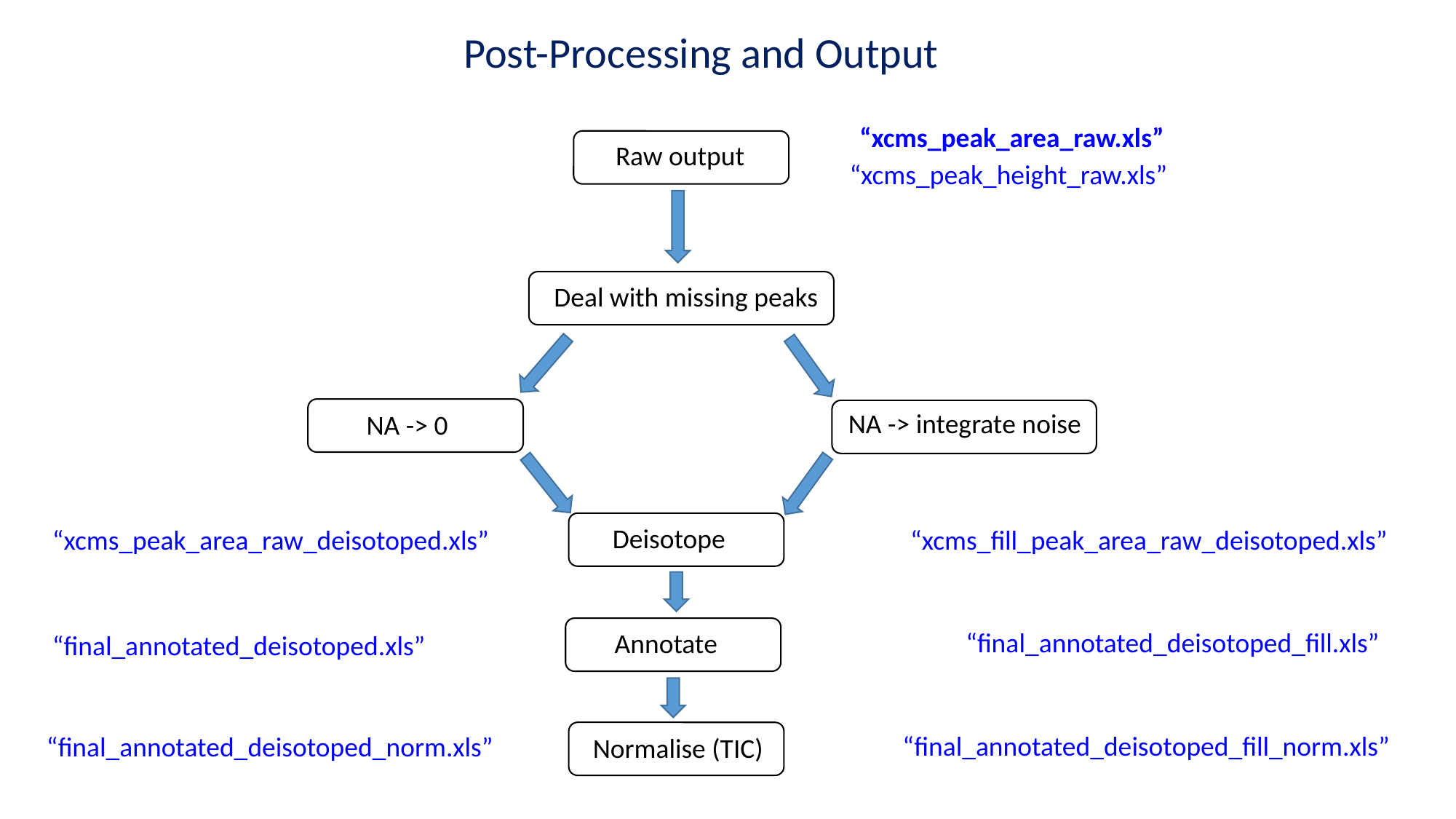

Post-Processing and Output
“xcms_peak_area_raw.xls”

Raw output
“xcms_peak_height_raw.xls”

Deal with missing peaks

NA -> integrate noise
NA -> 0

Deisotope
“xcms_fill_peak_area_raw_deisotoped.xls”
“xcms_peak_area_raw_deisotoped.xls”

“final_annotated_deisotoped_fill.xls”
Annotate
“final_annotated_deisotoped.xls”

“final_annotated_deisotoped_fill_norm.xls”
“final_annotated_deisotoped_norm.xls”
Normalise (TIC)